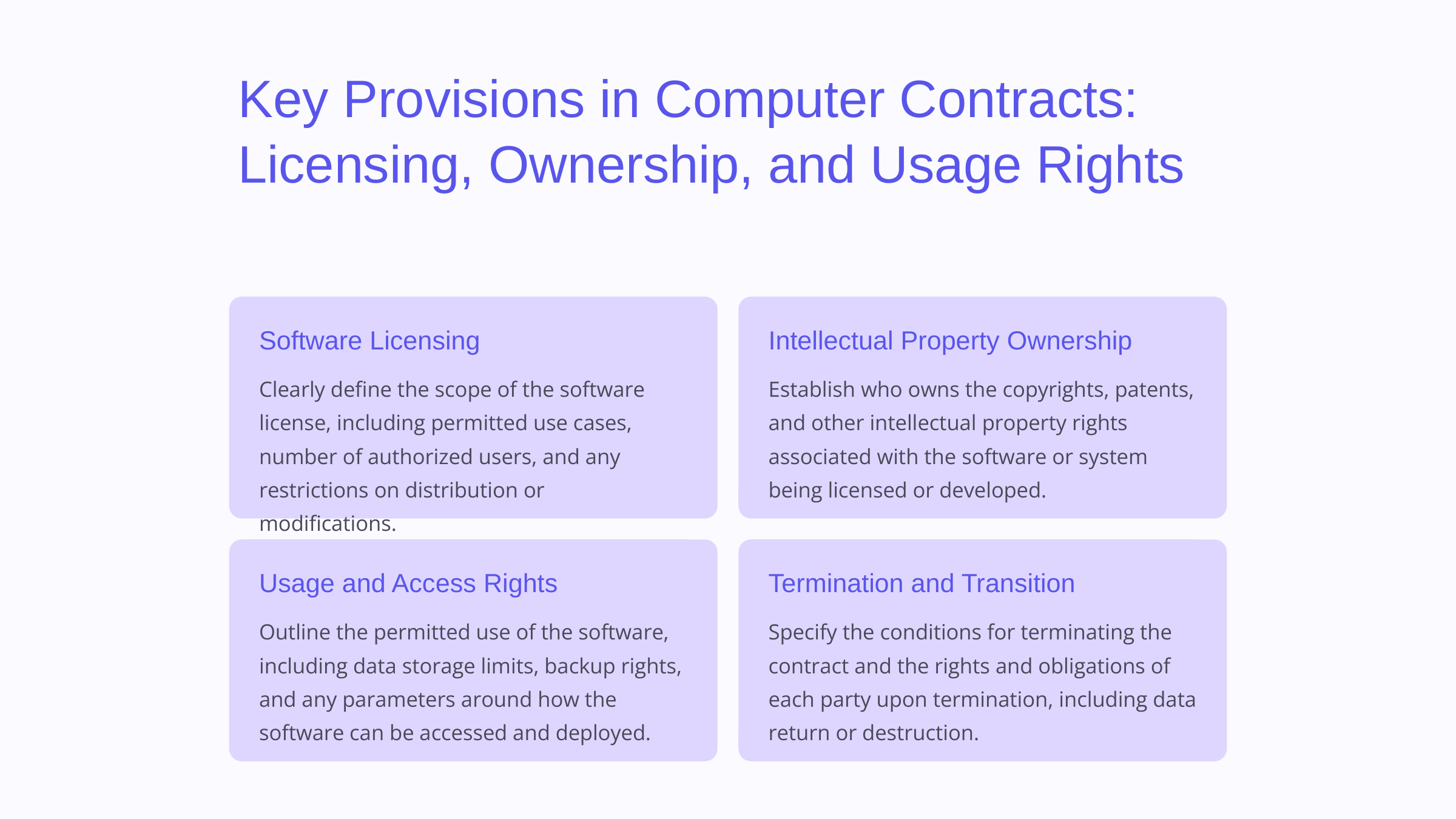

Key Provisions in Computer Contracts: Licensing, Ownership, and Usage Rights

Software Licensing
Intellectual Property Ownership
Clearly define the scope of the software license, including permitted use cases, number of authorized users, and any restrictions on distribution or modifications.
Establish who owns the copyrights, patents, and other intellectual property rights associated with the software or system being licensed or developed.

Usage and Access Rights
Termination and Transition
Outline the permitted use of the software, including data storage limits, backup rights, and any parameters around how the software can be accessed and deployed.
Specify the conditions for terminating the contract and the rights and obligations of each party upon termination, including data return or destruction.